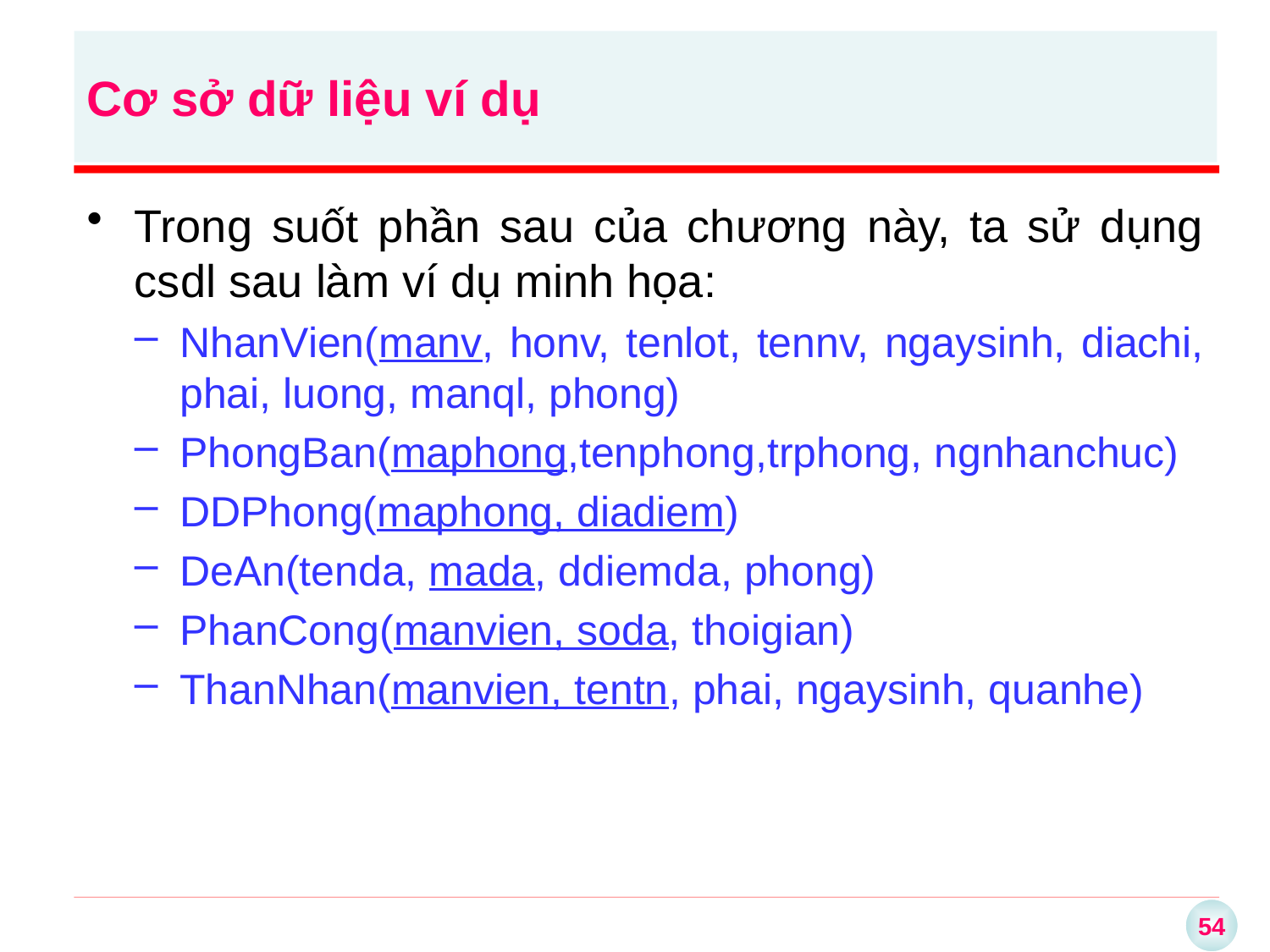

Cơ sở dữ liệu ví dụ
Trong suốt phần sau của chương này, ta sử dụng csdl sau làm ví dụ minh họa:
NhanVien(manv, honv, tenlot, tennv, ngaysinh, diachi, phai, luong, manql, phong)
PhongBan(maphong,tenphong,trphong, ngnhanchuc)
DDPhong(maphong, diadiem)
DeAn(tenda, mada, ddiemda, phong)
PhanCong(manvien, soda, thoigian)
ThanNhan(manvien, tentn, phai, ngaysinh, quanhe)